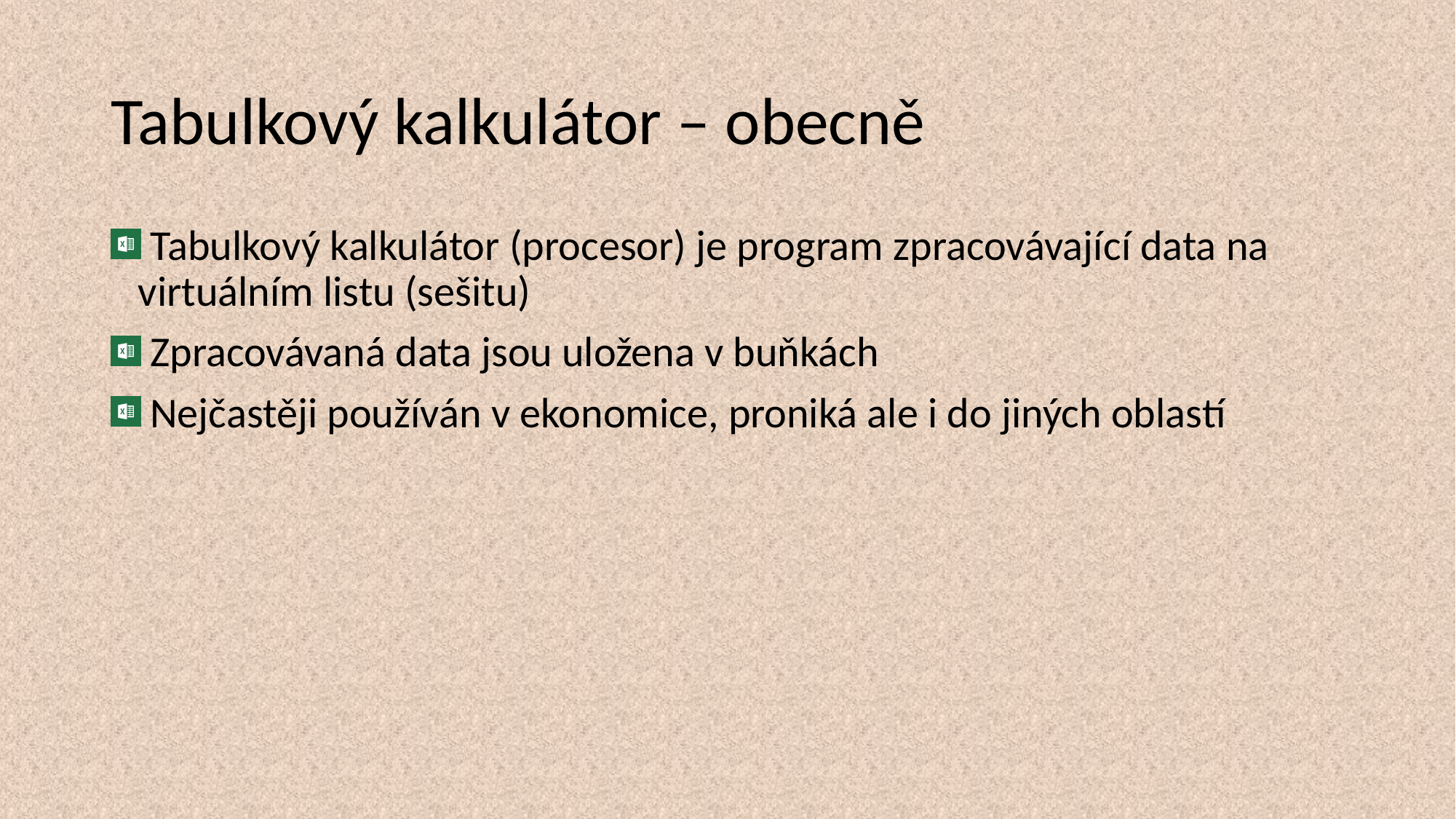

# Tabulkový kalkulátor – obecně
 Tabulkový kalkulátor (procesor) je program zpracovávající data na virtuálním listu (sešitu)
 Zpracovávaná data jsou uložena v buňkách
 Nejčastěji používán v ekonomice, proniká ale i do jiných oblastí